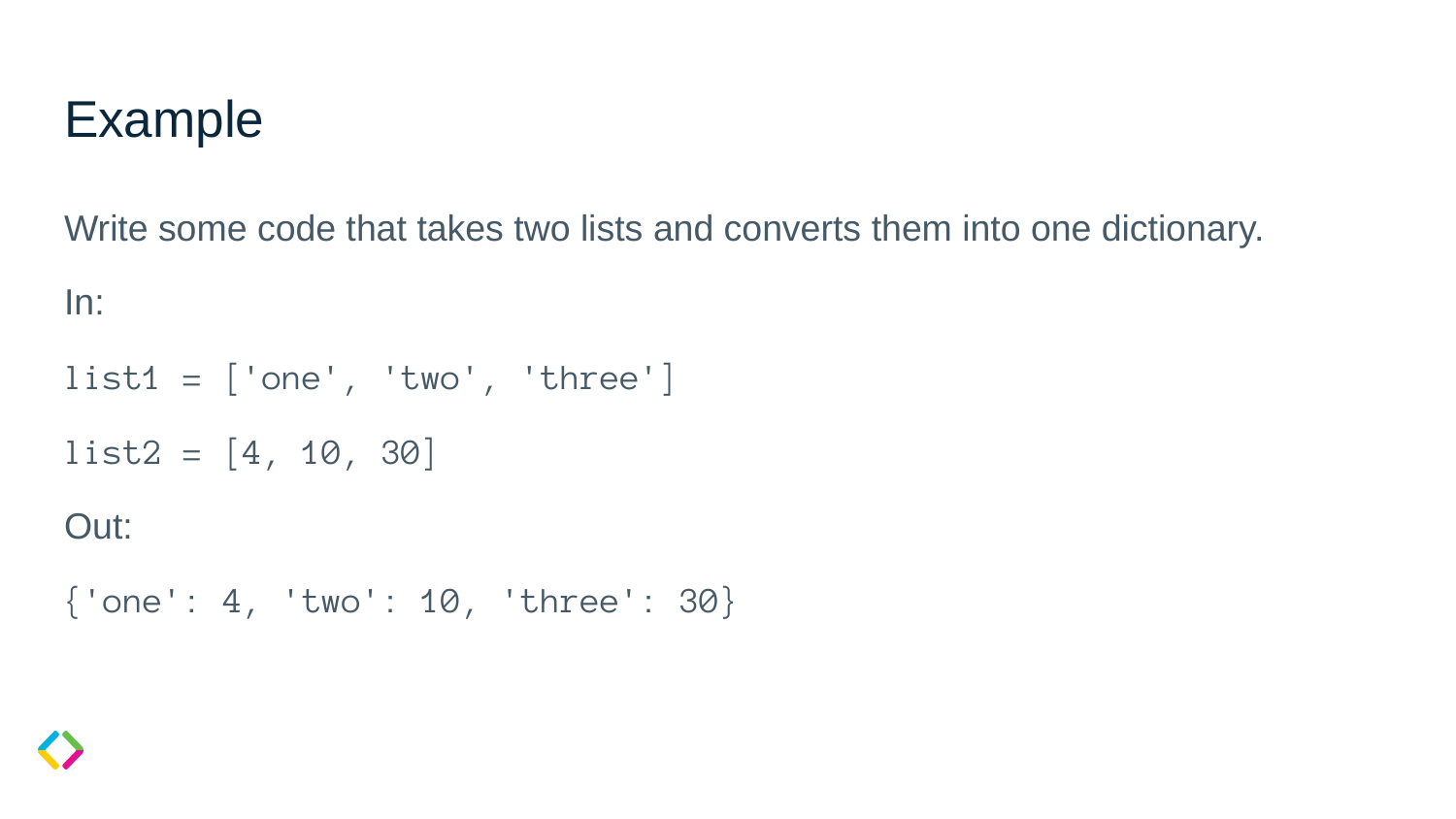

# Example
Write some code that takes two lists and converts them into one dictionary.
In:
list1 = ['one', 'two', 'three']
list2 = [4, 10, 30]
Out:
{'one': 4, 'two': 10, 'three': 30}